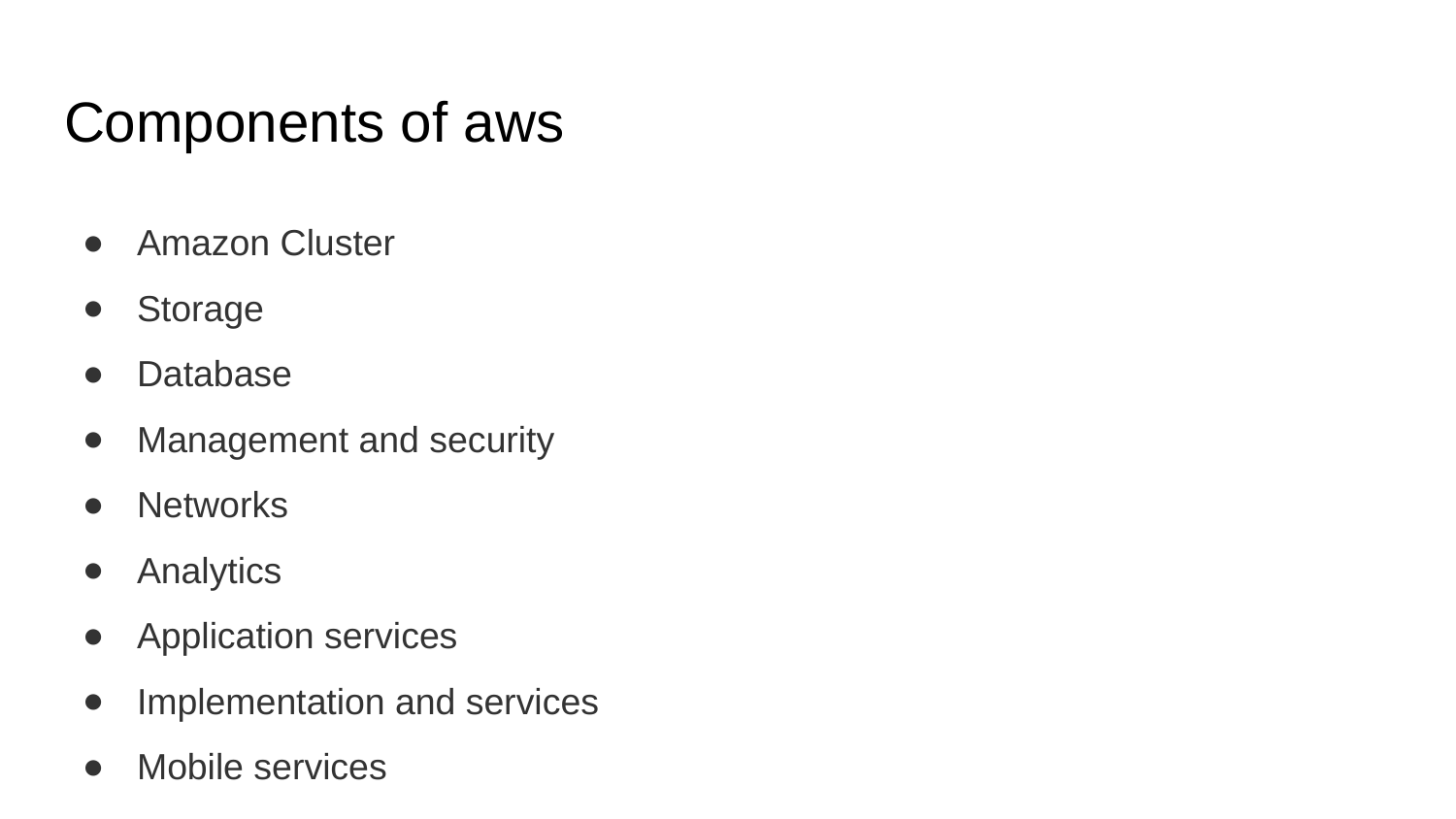

# Components of aws

Amazon Cluster
Storage
Database
Management and security
Networks
Analytics
Application services
Implementation and services
Mobile services